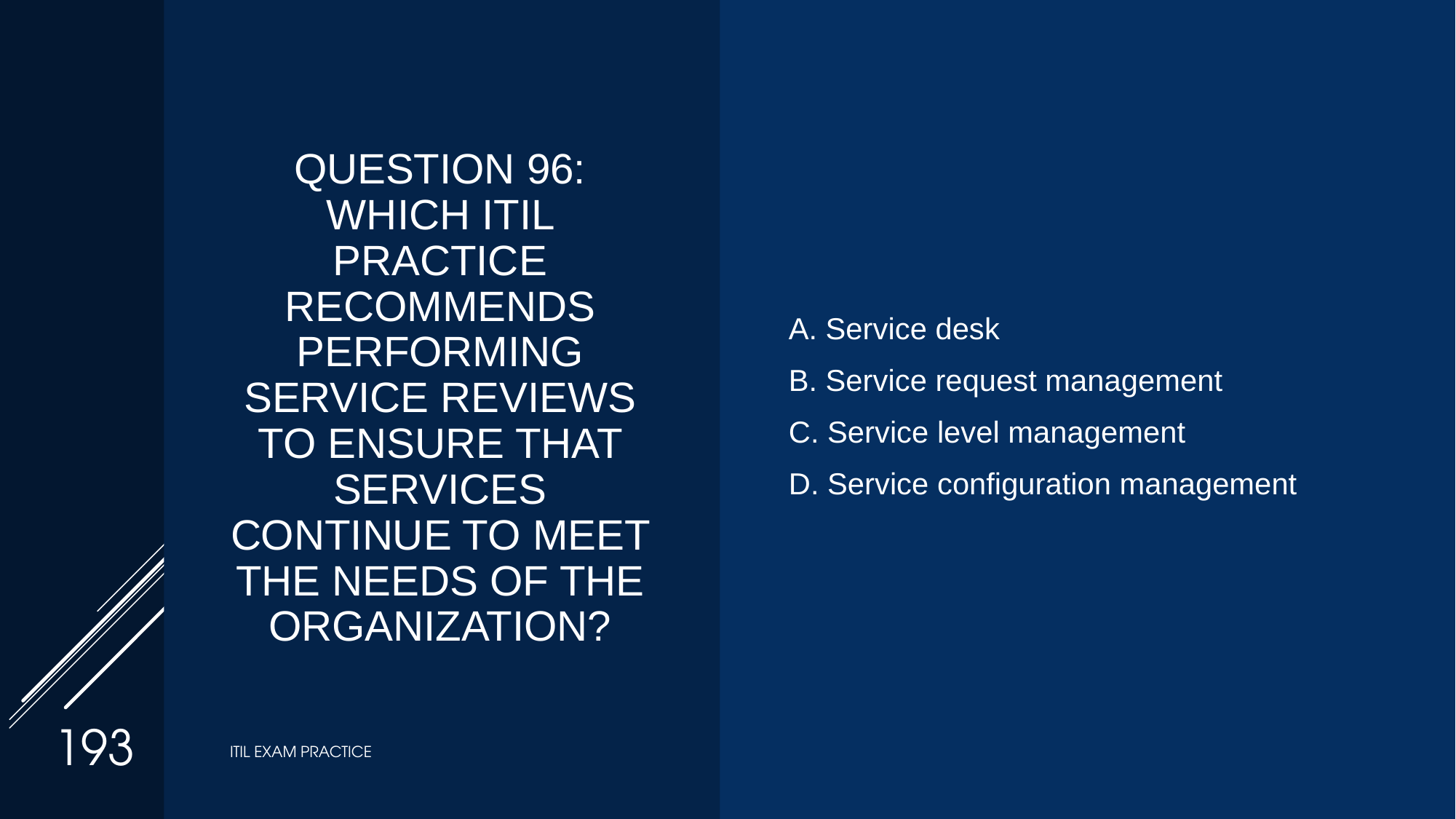

# Question 96: Which ITIL practice recommends performing service reviews to ensure that services continue to meet the needs of the organization?
A. Service desk
B. Service request management
C. Service level management
D. Service configuration management
193
ITIL EXAM PRACTICE